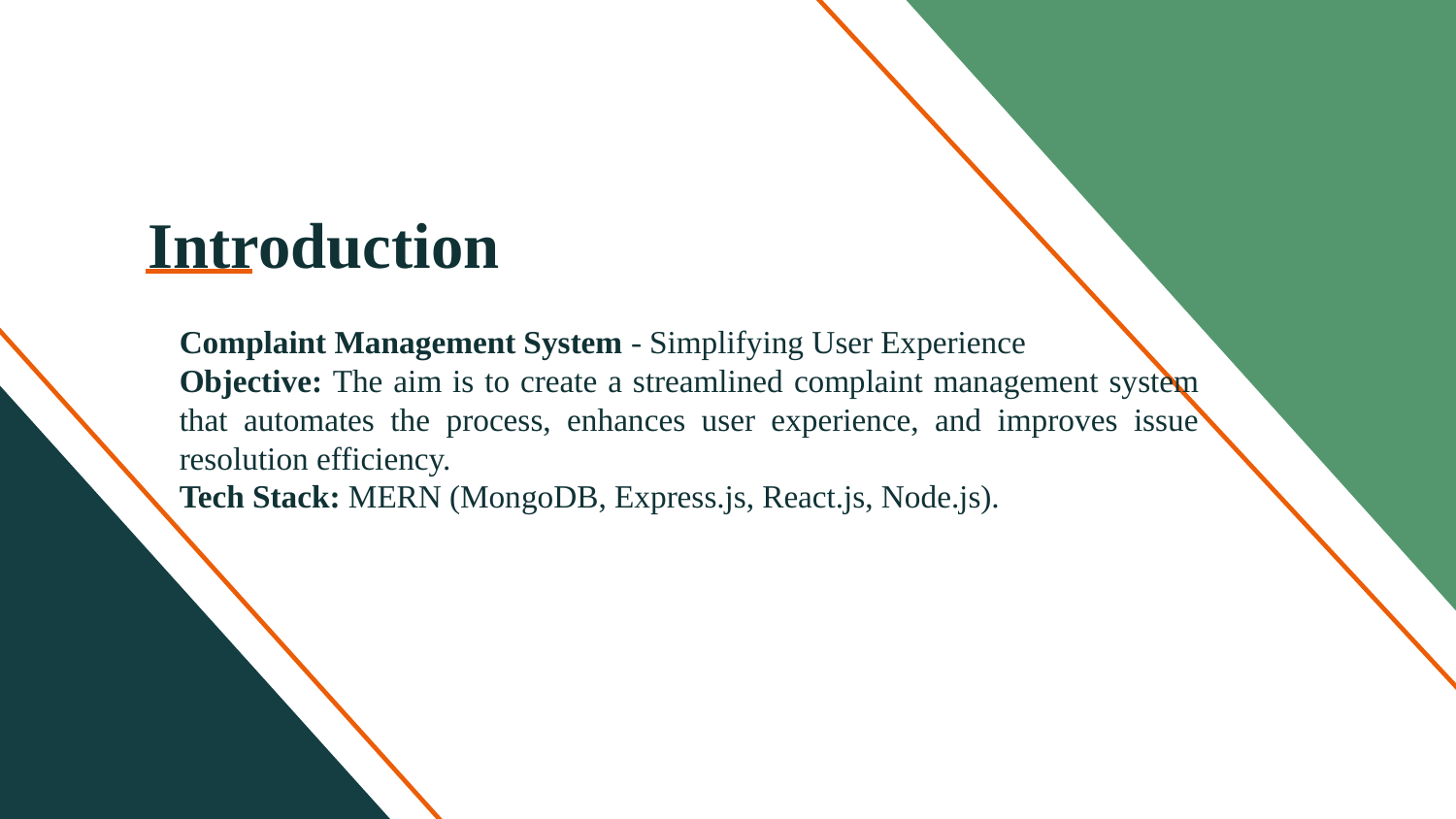

# Introduction
Complaint Management System - Simplifying User Experience
Objective: The aim is to create a streamlined complaint management system that automates the process, enhances user experience, and improves issue resolution efficiency.
Tech Stack: MERN (MongoDB, Express.js, React.js, Node.js).